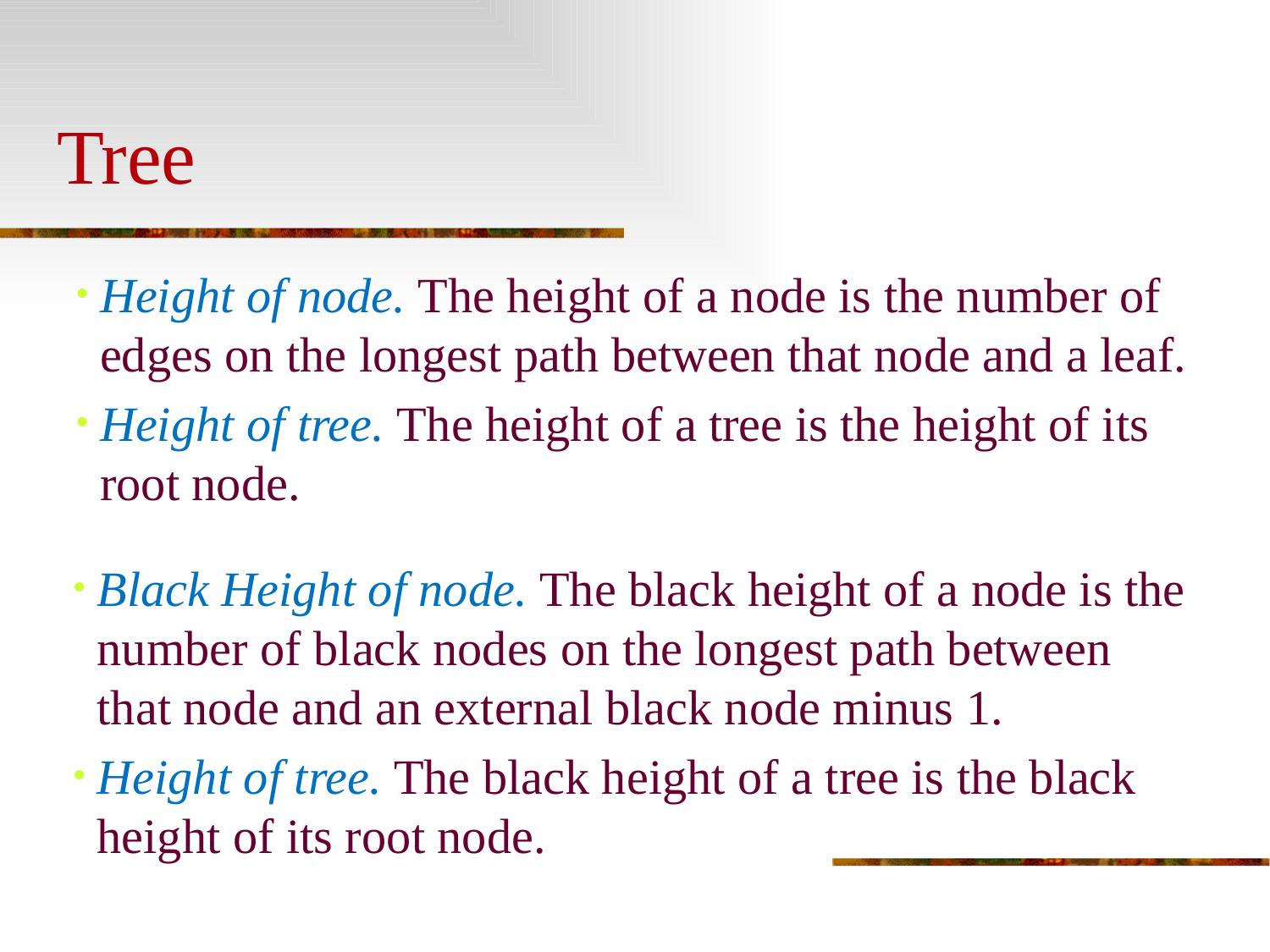

# Tree
Height of node. The height of a node is the number of edges on the longest path between that node and a leaf.
Height of tree. The height of a tree is the height of its root node.

Black Height of node. The black height of a node is the number of black nodes on the longest path between that node and an external black node minus 1.
Height of tree. The black height of a tree is the black height of its root node.